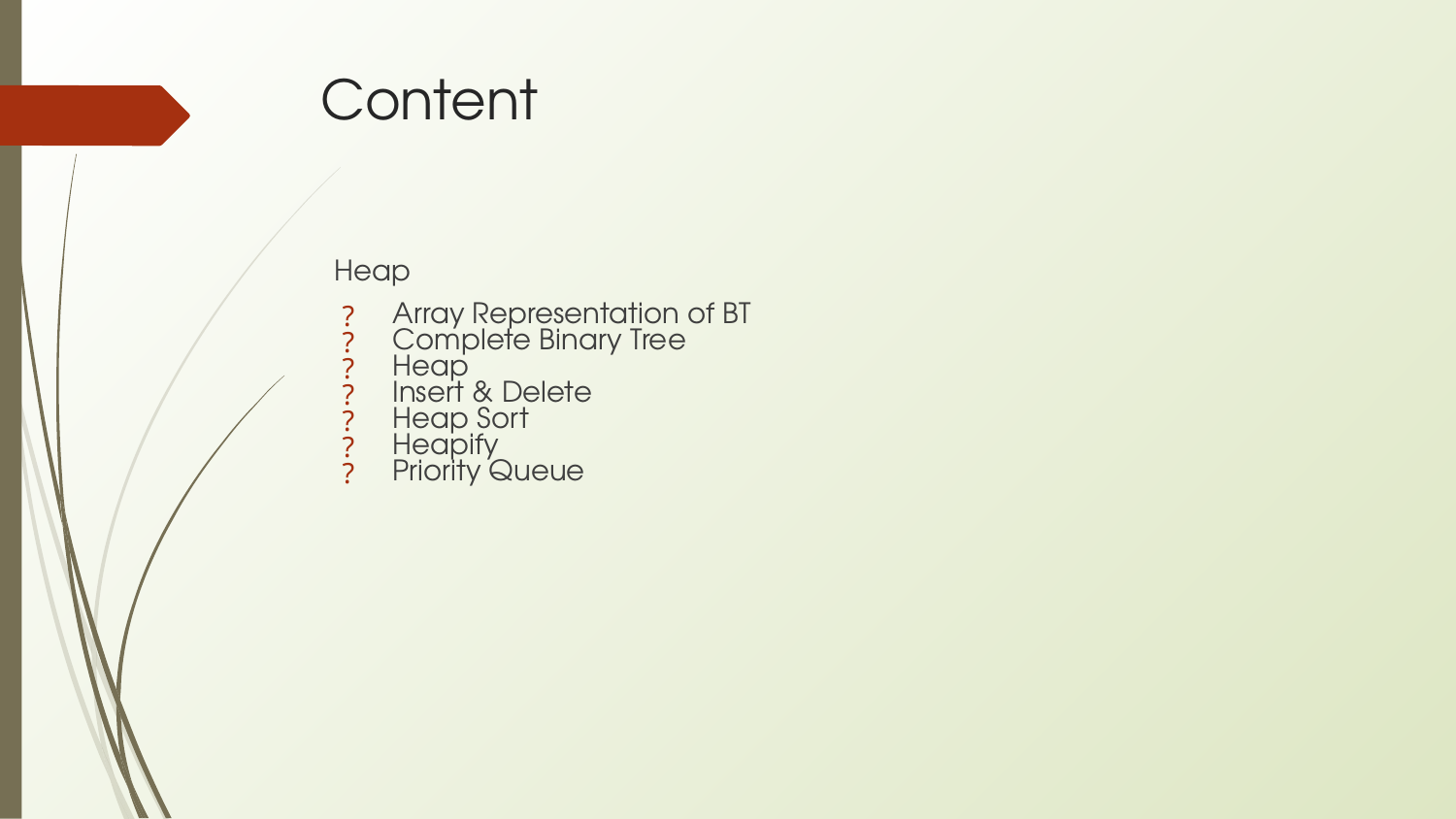

# Content
Heap
Array Representation of BT
Complete Binary Tree
Heap
Insert & Delete
Heap Sort
Heapify
Priority Queue